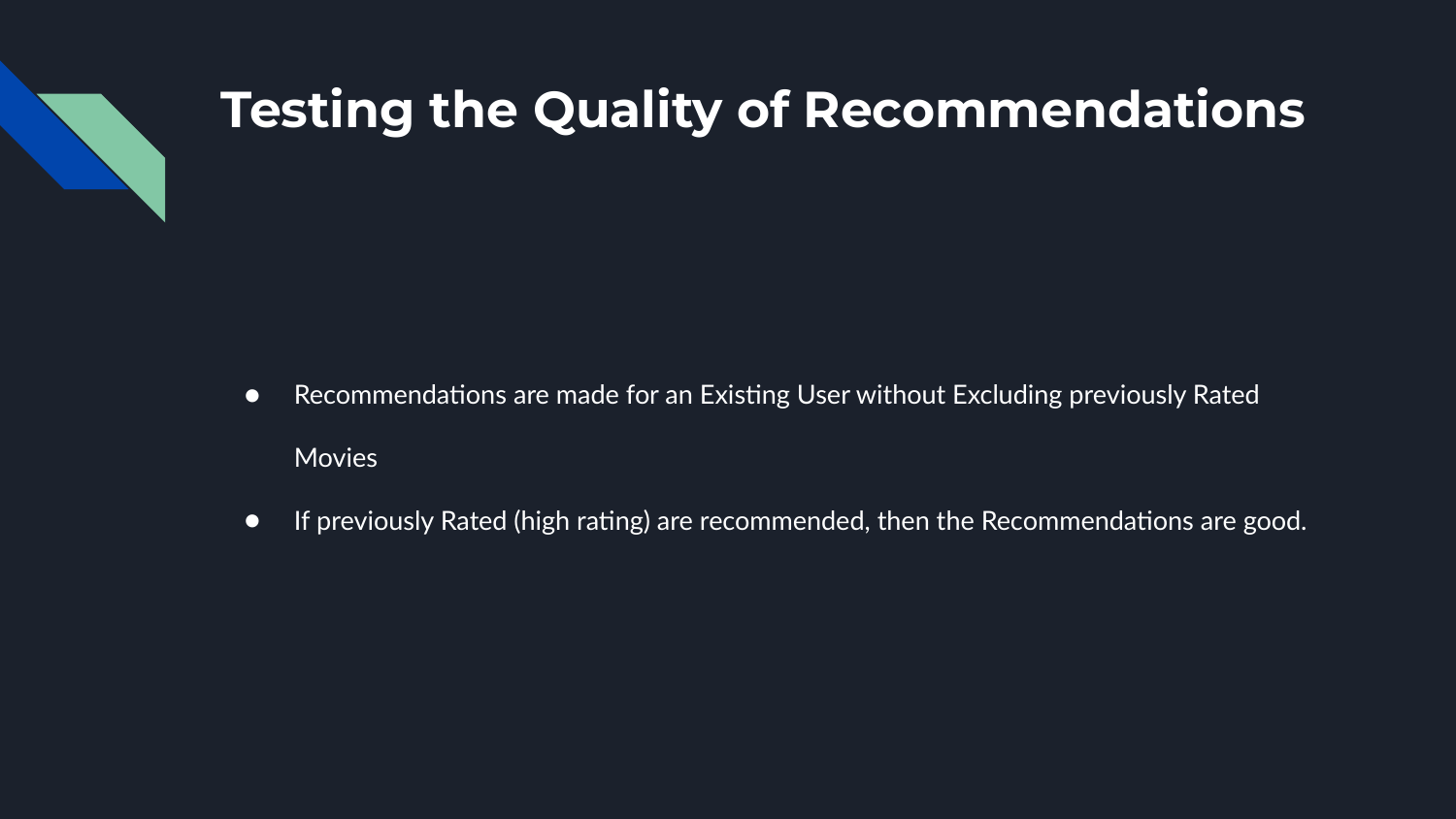

# Testing the Quality of Recommendations
Recommendations are made for an Existing User without Excluding previously Rated Movies
If previously Rated (high rating) are recommended, then the Recommendations are good.